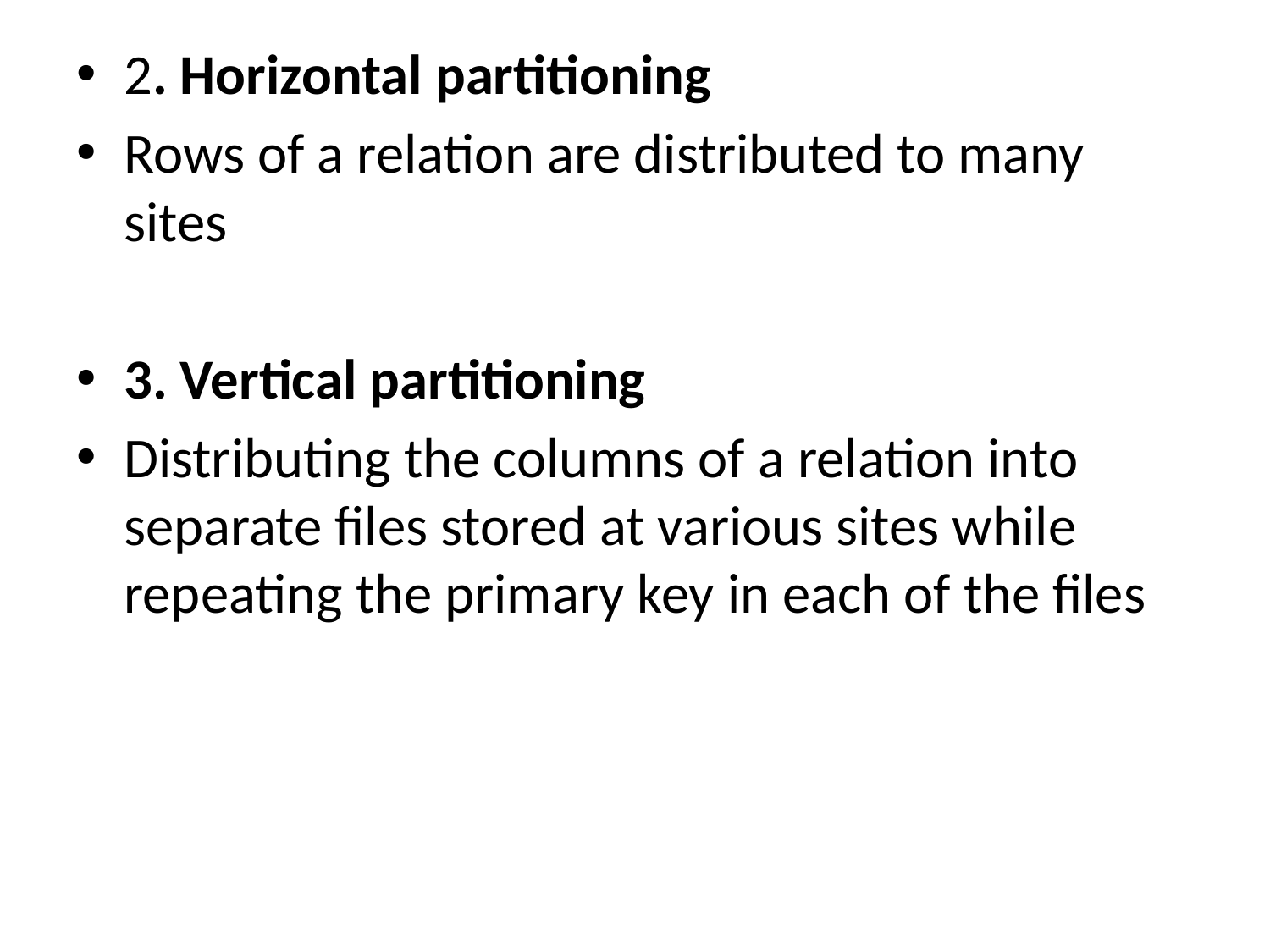

2. Horizontal partitioning
Rows of a relation are distributed to many sites

3. Vertical partitioning
Distributing the columns of a relation into separate files stored at various sites while repeating the primary key in each of the files